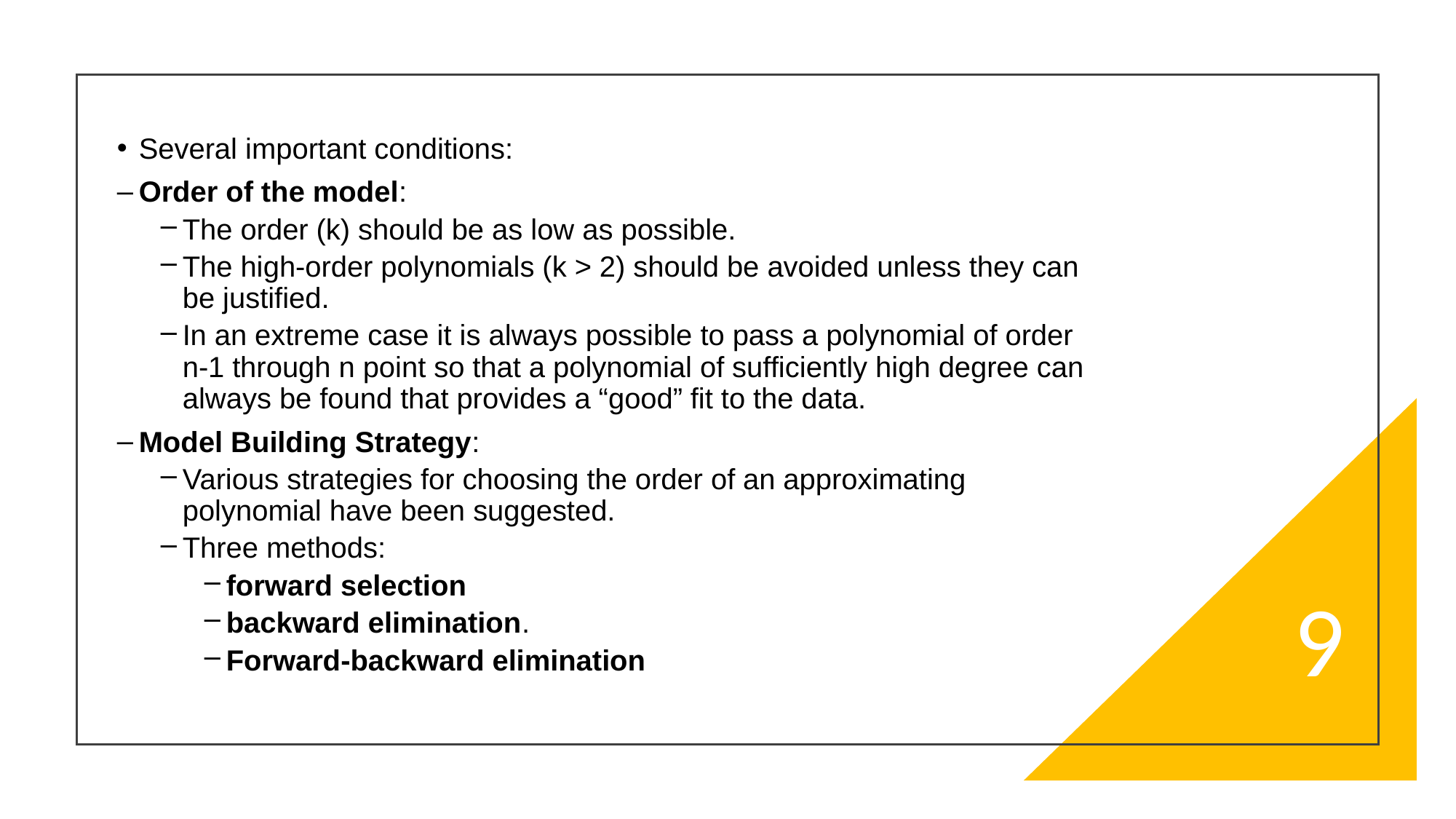

Several important conditions:
Order of the model:
The order (k) should be as low as possible.
The high-order polynomials (k > 2) should be avoided unless they can be justified.
In an extreme case it is always possible to pass a polynomial of order n-1 through n point so that a polynomial of sufficiently high degree can always be found that provides a “good” fit to the data.
Model Building Strategy:
Various strategies for choosing the order of an approximating polynomial have been suggested.
Three methods:
forward selection
backward elimination.
Forward-backward elimination

9